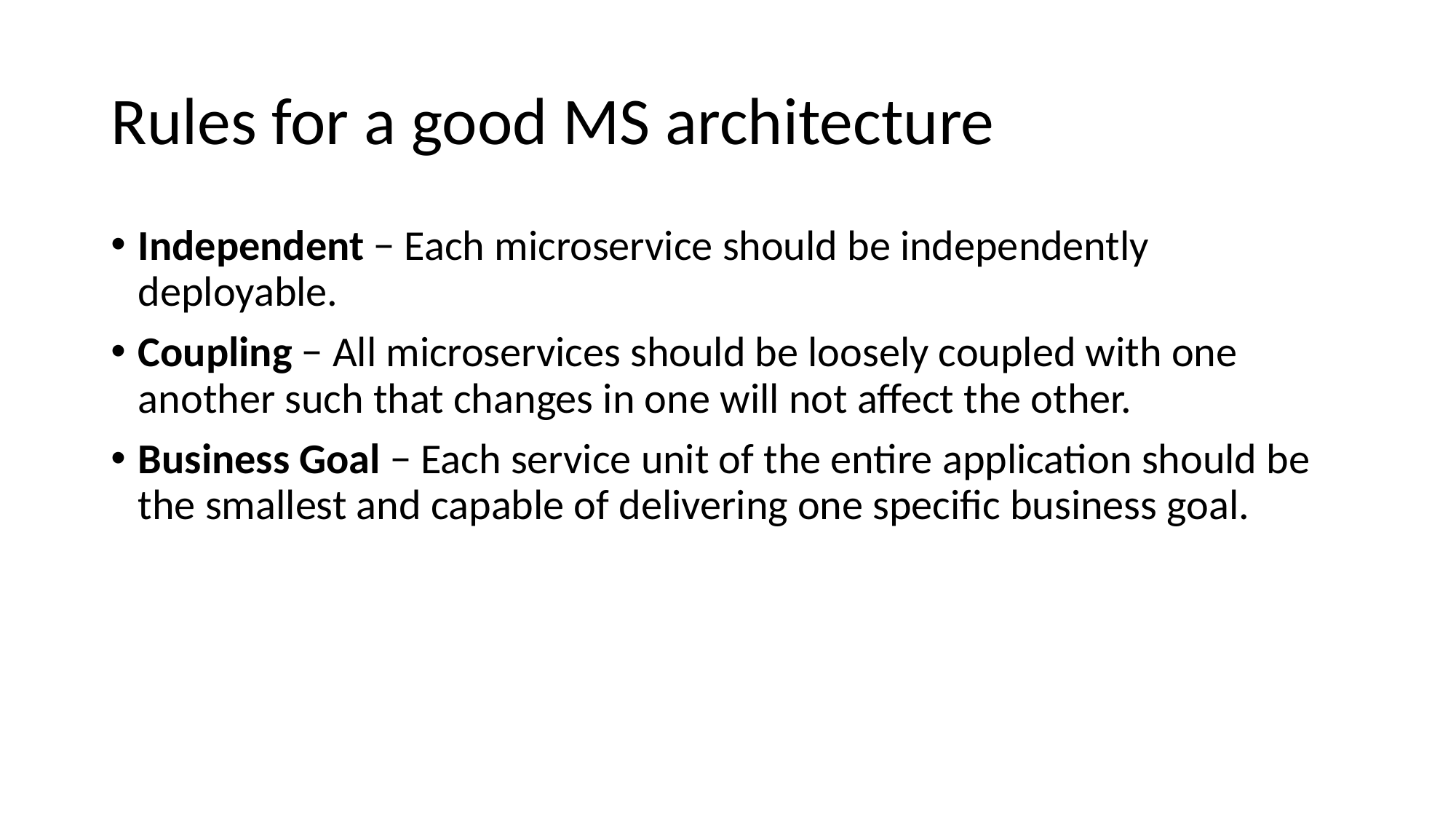

# Rules for a good MS architecture
Independent − Each microservice should be independently deployable.
Coupling − All microservices should be loosely coupled with one another such that changes in one will not affect the other.
Business Goal − Each service unit of the entire application should be the smallest and capable of delivering one specific business goal.